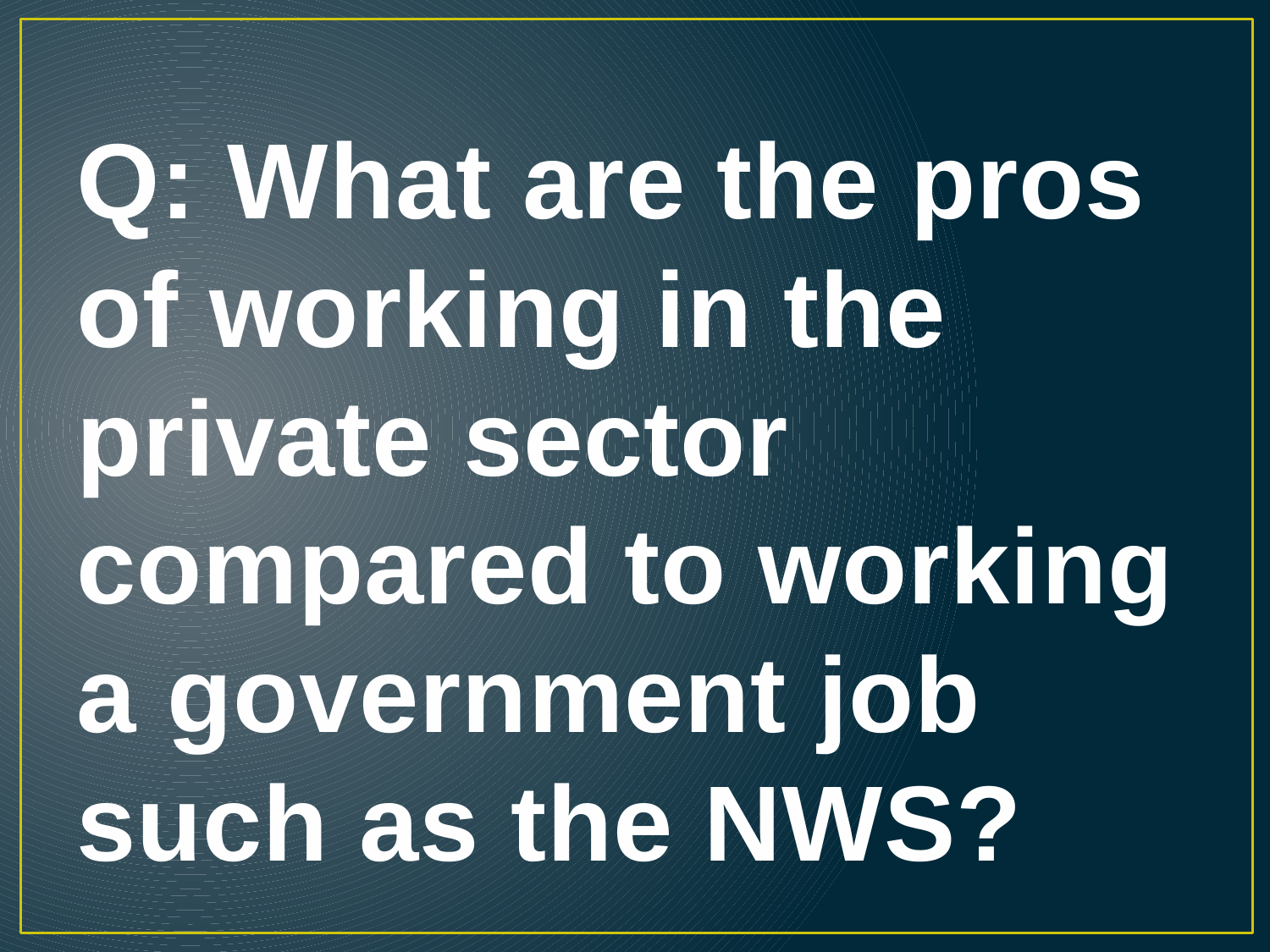

# Q: What are the pros of working in the private sector compared to working a government job such as the NWS?